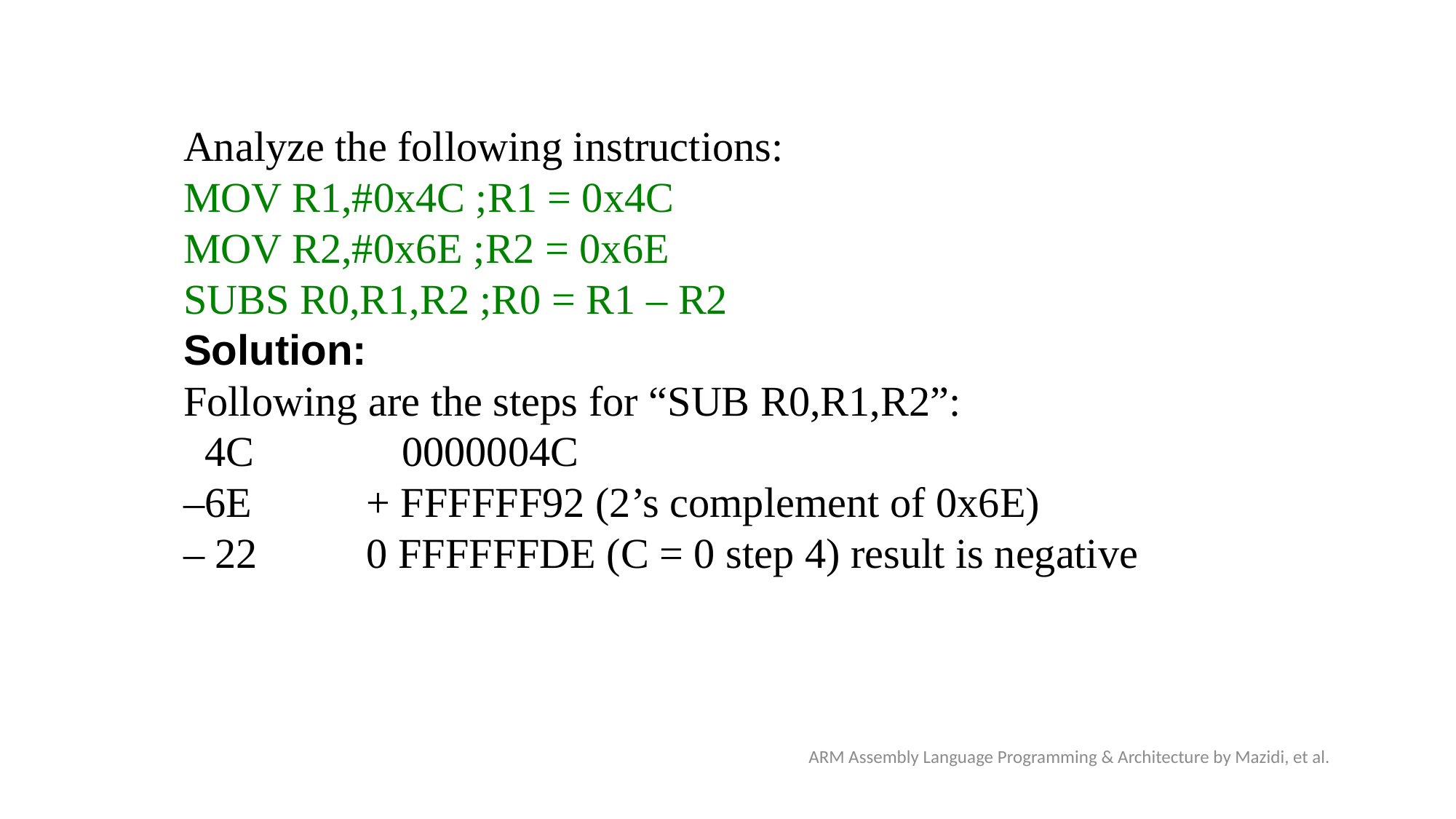

Analyze the following instructions:
MOV R1,#0x4C ;R1 = 0x4C
MOV R2,#0x6E ;R2 = 0x6E
SUBS R0,R1,R2 ;R0 = R1 – R2
Solution:
Following are the steps for “SUB R0,R1,R2”:
  4C 		0000004C
–6E 	       + FFFFFF92 (2’s complement of 0x6E)
– 22 	       0 FFFFFFDE (C = 0 step 4) result is negative
ARM Assembly Language Programming & Architecture by Mazidi, et al.